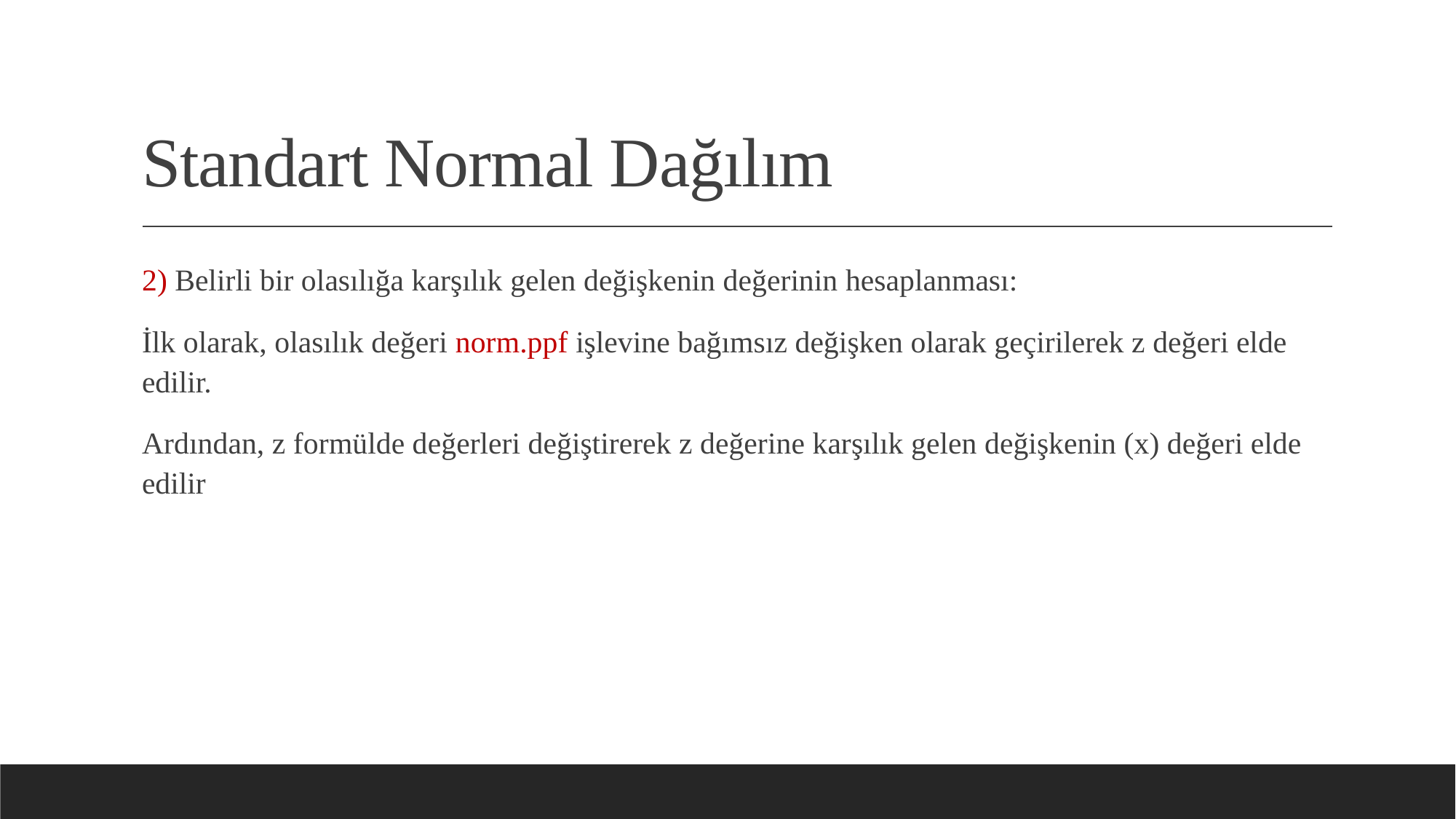

# Standart Normal Dağılım
2) Belirli bir olasılığa karşılık gelen değişkenin değerinin hesaplanması:
İlk olarak, olasılık değeri norm.ppf işlevine bağımsız değişken olarak geçirilerek z değeri elde edilir.
Ardından, z formülde değerleri değiştirerek z değerine karşılık gelen değişkenin (x) değeri elde edilir